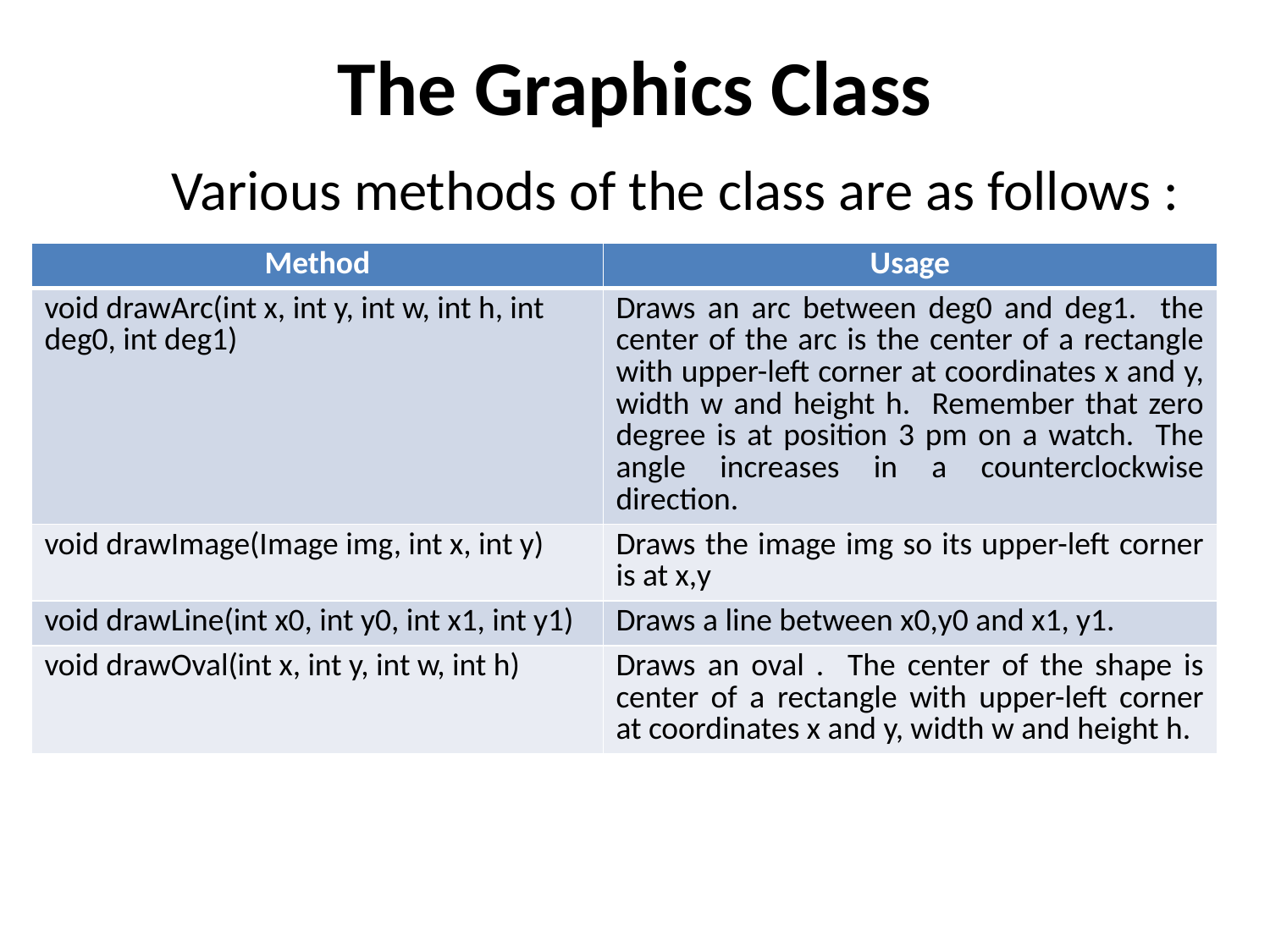

# The Graphics Class
	Various methods of the class are as follows :
| Method | Usage |
| --- | --- |
| void drawArc(int x, int y, int w, int h, int deg0, int deg1) | Draws an arc between deg0 and deg1. the center of the arc is the center of a rectangle with upper-left corner at coordinates x and y, width w and height h. Remember that zero degree is at position 3 pm on a watch. The angle increases in a counterclockwise direction. |
| void drawImage(Image img, int x, int y) | Draws the image img so its upper-left corner is at x,y |
| void drawLine(int x0, int y0, int x1, int y1) | Draws a line between x0,y0 and x1, y1. |
| void drawOval(int x, int y, int w, int h) | Draws an oval . The center of the shape is center of a rectangle with upper-left corner at coordinates x and y, width w and height h. |